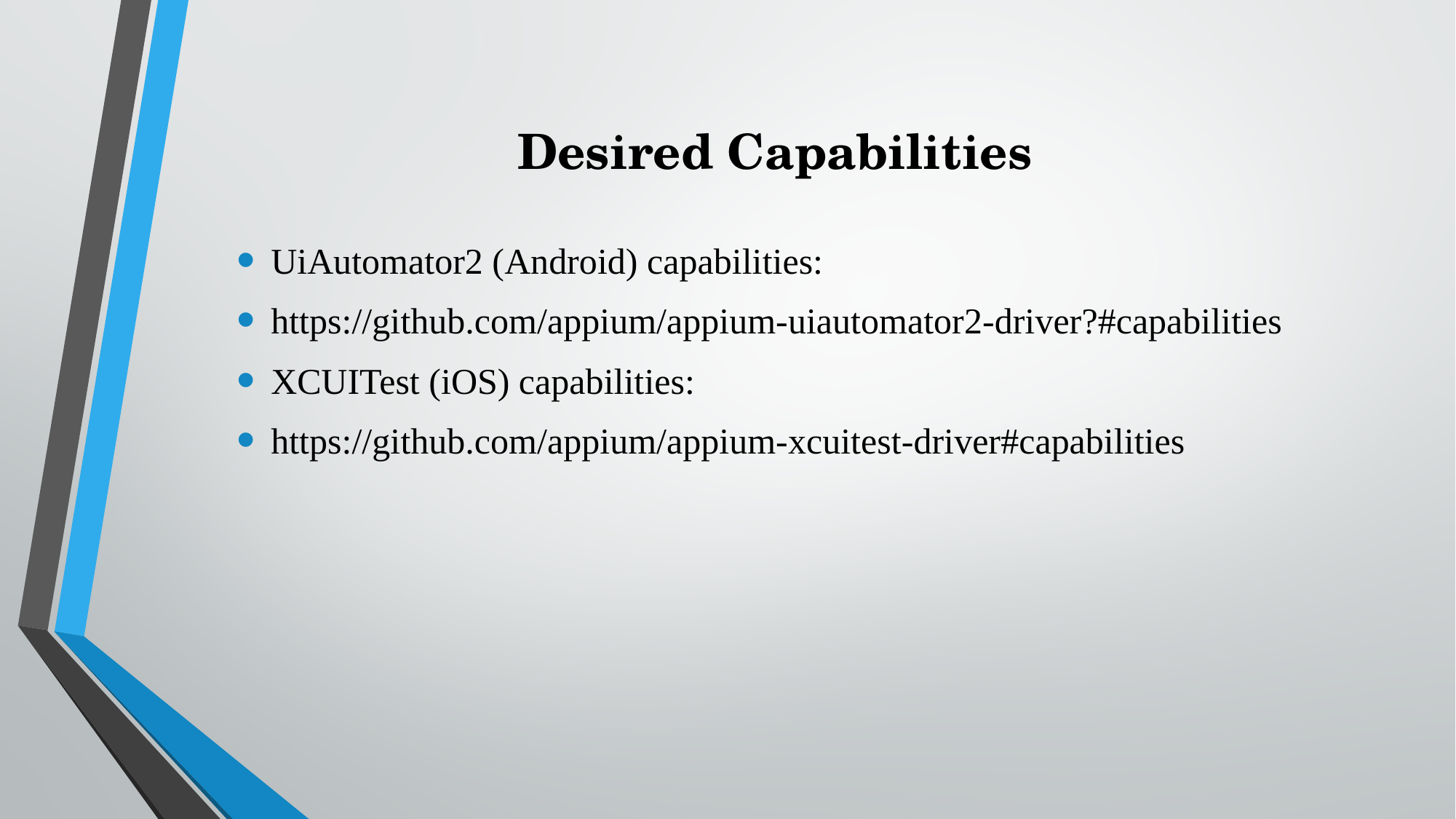

# Desired Capabilities
UiAutomator2 (Android) capabilities:
https://github.com/appium/appium-uiautomator2-driver?#capabilities
XCUITest (iOS) capabilities:
https://github.com/appium/appium-xcuitest-driver#capabilities